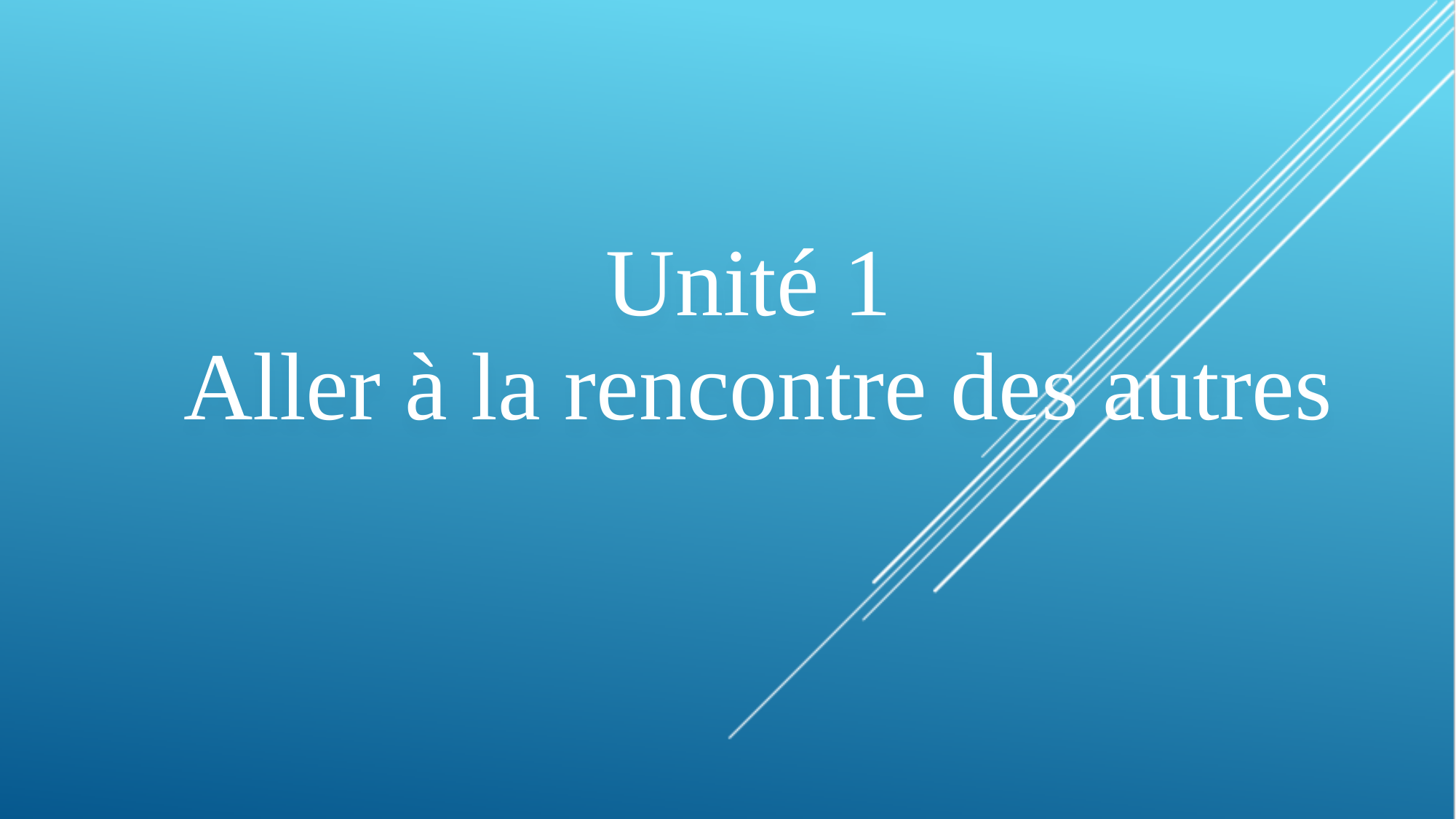

# Unité 1 Aller à la rencontre des autres